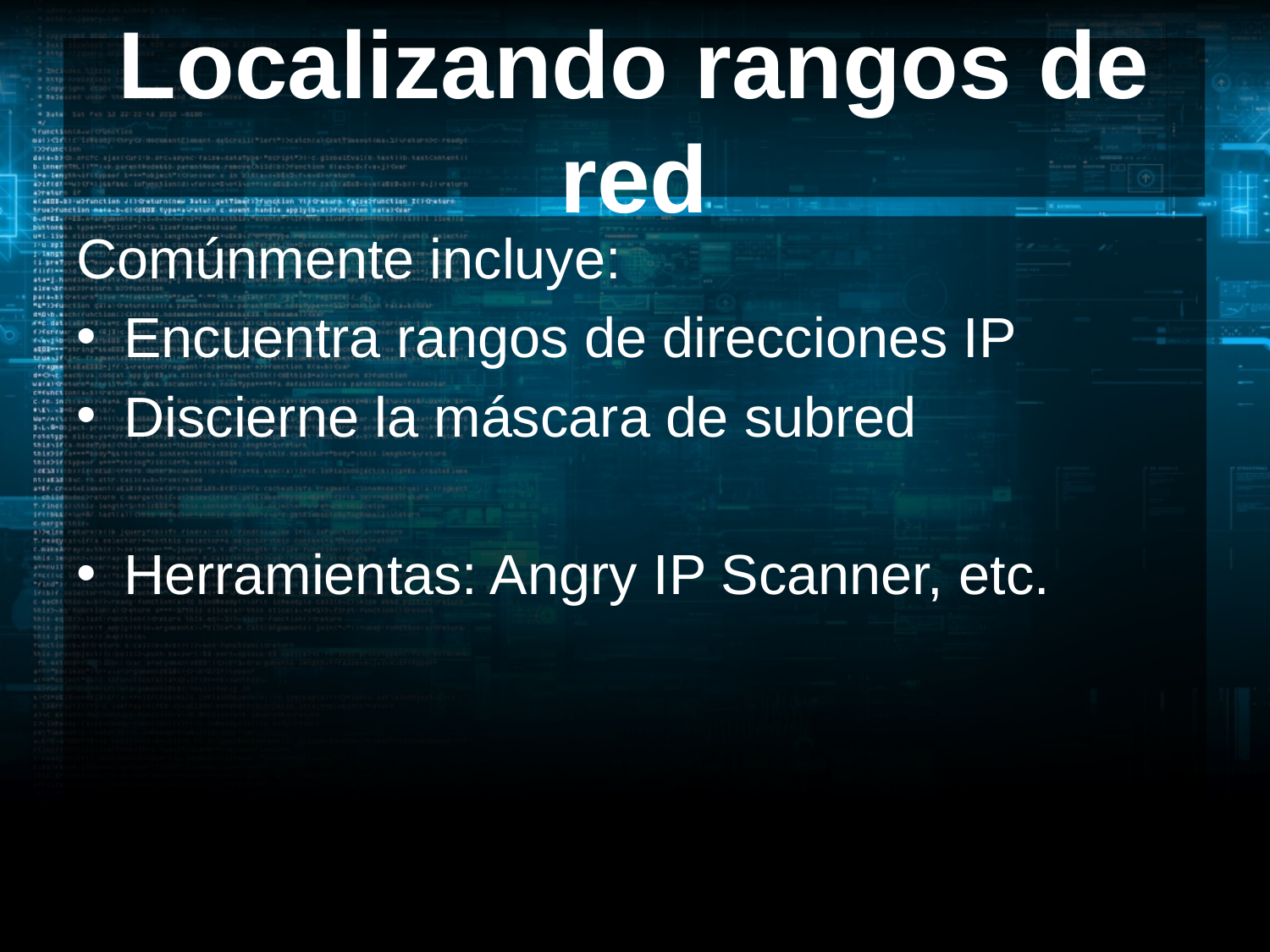

# Localizando rangos de red
Comúnmente incluye:
Encuentra rangos de direcciones IP
Discierne la máscara de subred

Herramientas: Angry IP Scanner, etc.